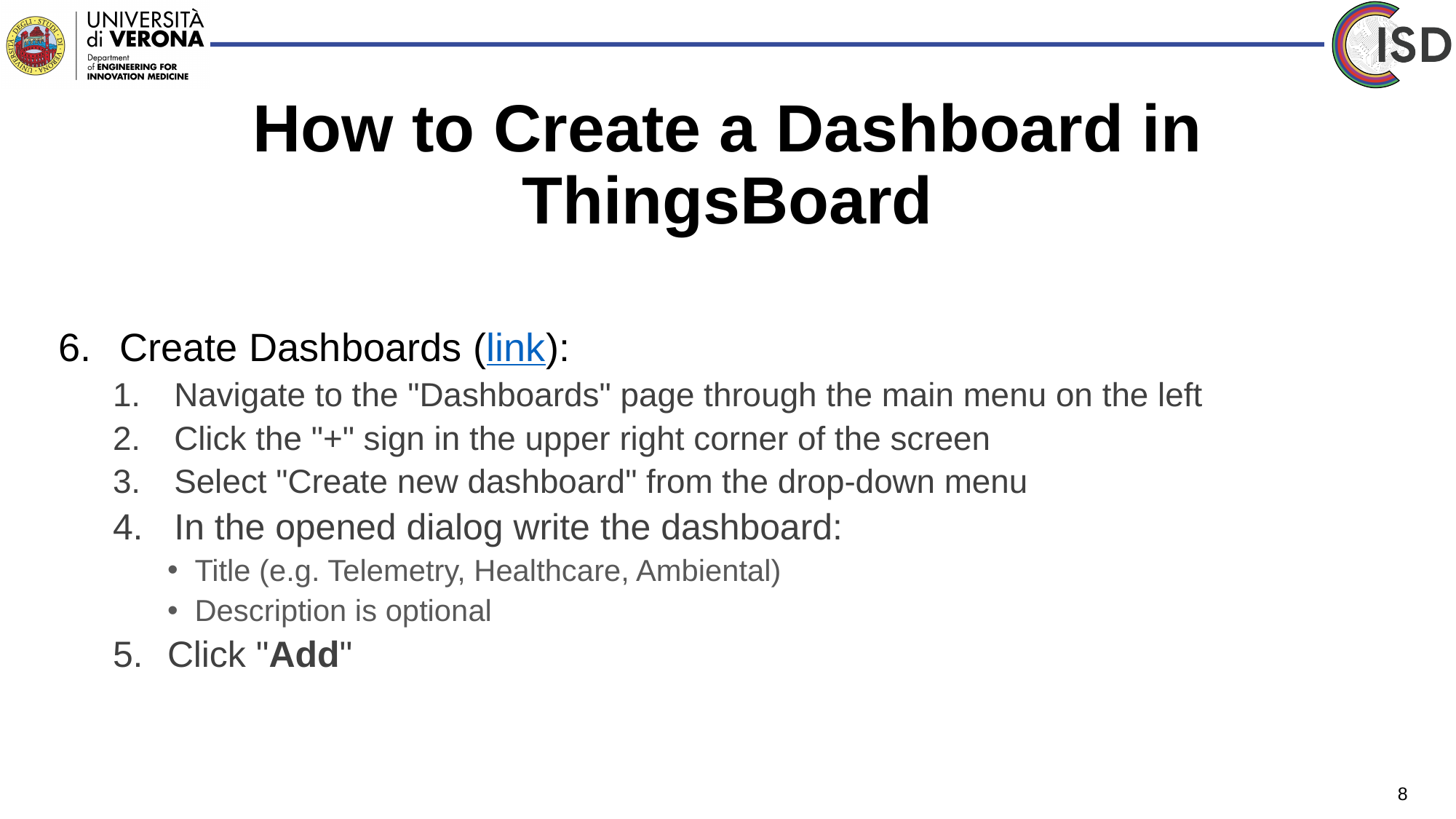

# How to Create a Dashboard in ThingsBoard
Create Dashboards (link):
Navigate to the "Dashboards" page through the main menu on the left
Click the "+" sign in the upper right corner of the screen
Select "Create new dashboard" from the drop-down menu
In the opened dialog write the dashboard:
Title (e.g. Telemetry, Healthcare, Ambiental)
Description is optional
Click "Add"
8